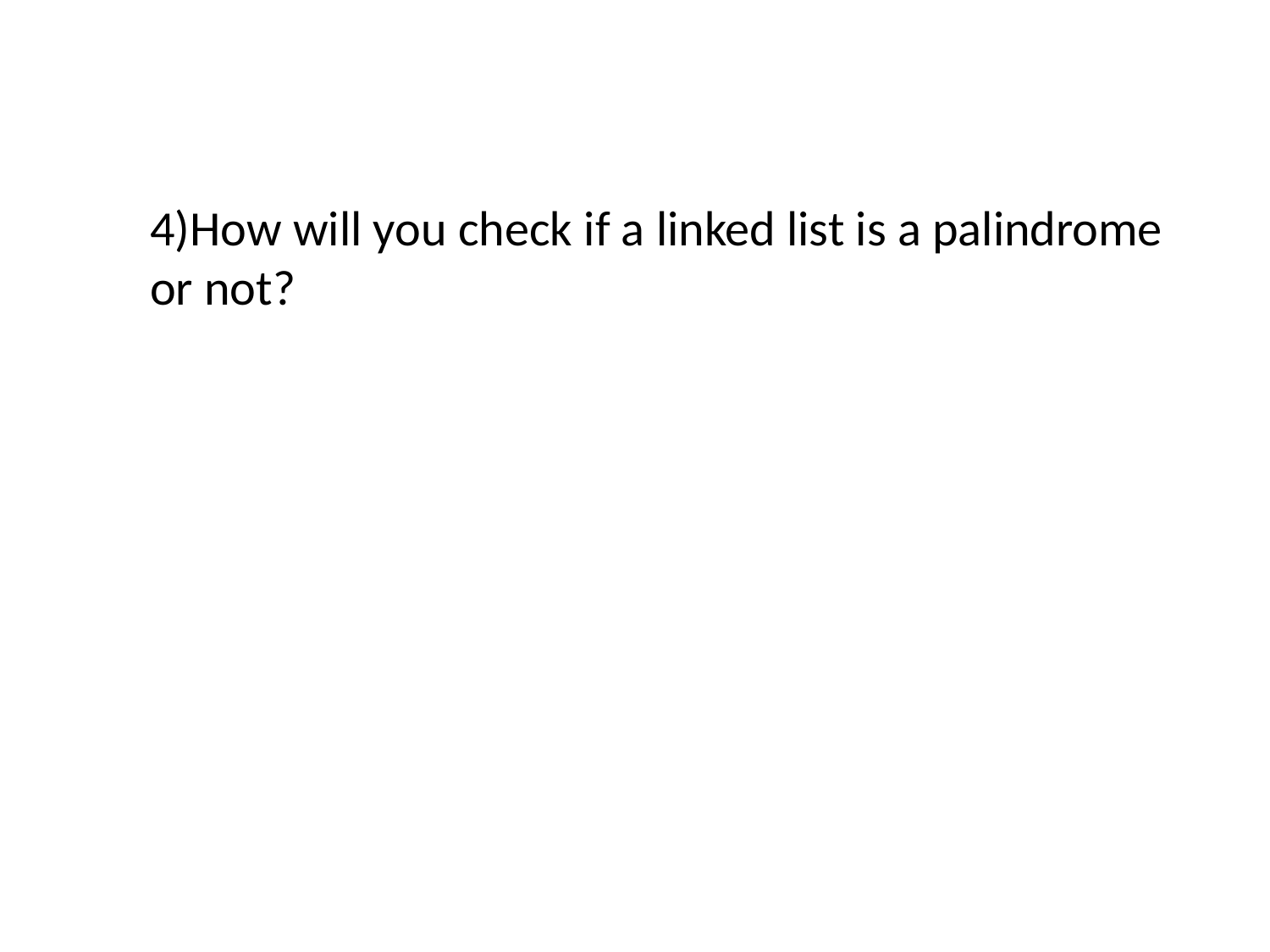

4)How will you check if a linked list is a palindrome or not?